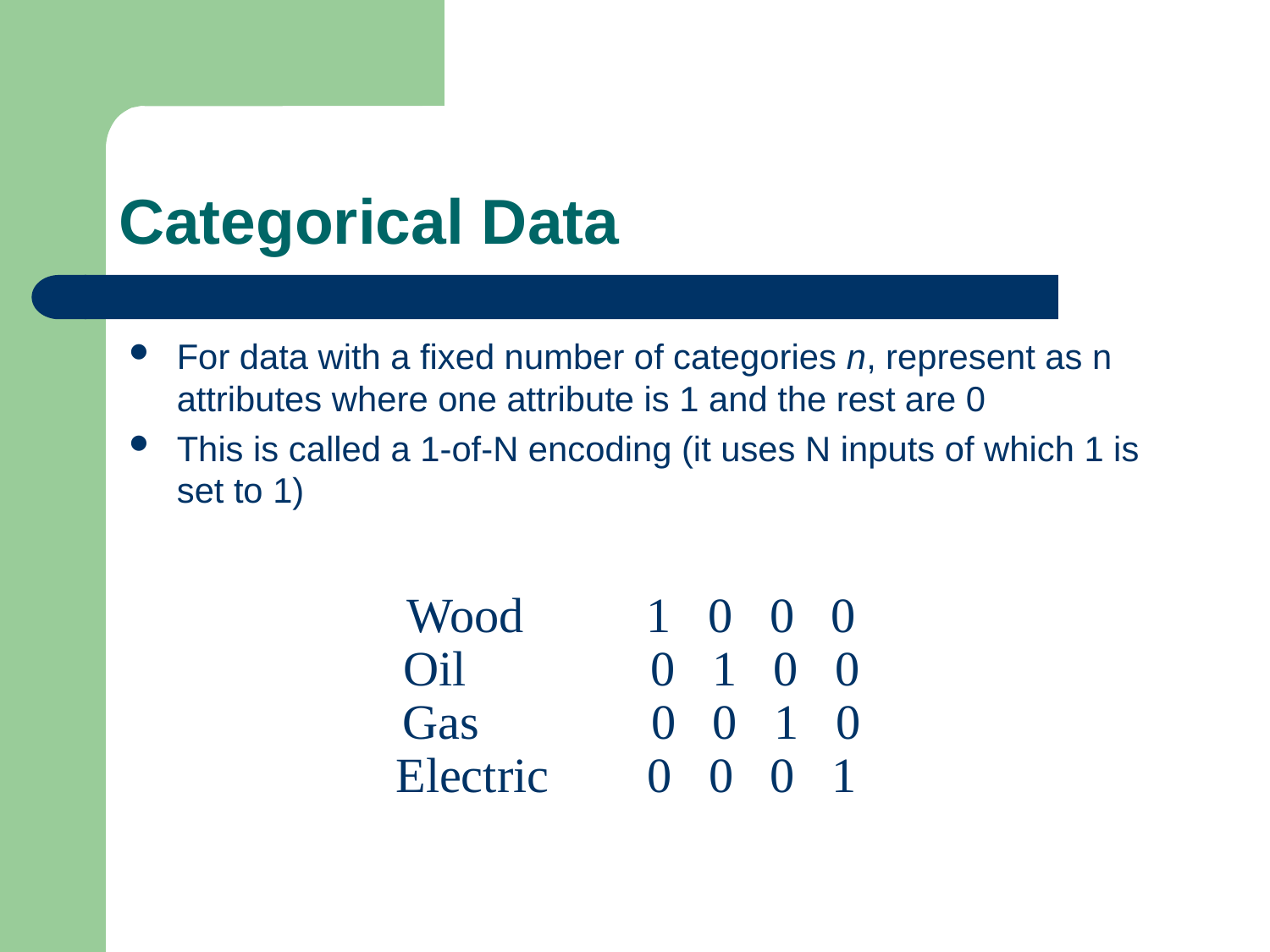

# Categorical Data
For data with a fixed number of categories n, represent as n attributes where one attribute is 1 and the rest are 0
This is called a 1-of-N encoding (it uses N inputs of which 1 is set to 1)

Wood          1   0   0   0
Oil               0   1   0   0
Gas              0   0   1   0
Electric        0   0   0   1